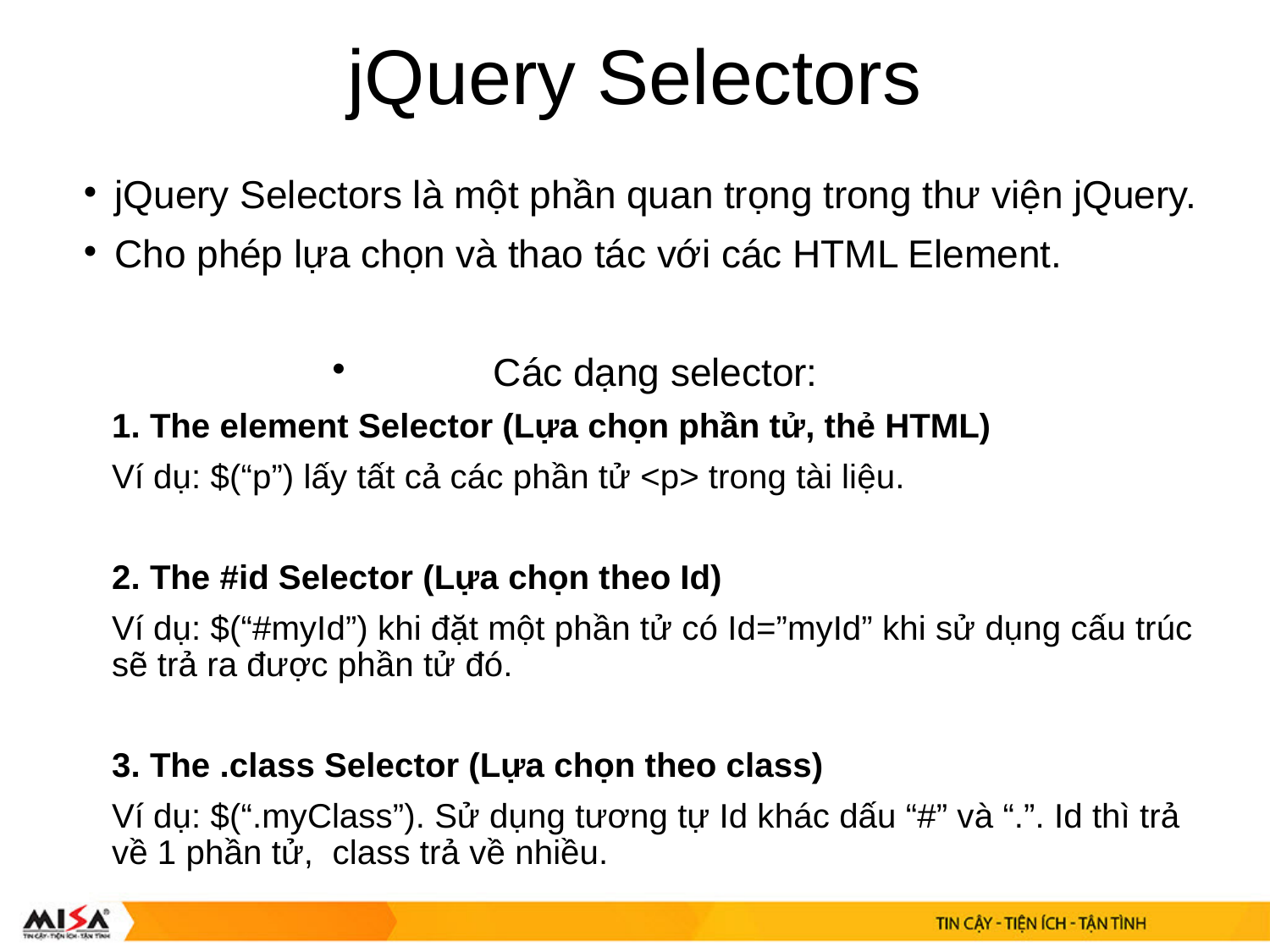

jQuery Selectors
jQuery Selectors là một phần quan trọng trong thư viện jQuery.
Cho phép lựa chọn và thao tác với các HTML Element.

Các dạng selector:
1. The element Selector (Lựa chọn phần tử, thẻ HTML)
Ví dụ: $(“p”) lấy tất cả các phần tử <p> trong tài liệu.

2. The #id Selector (Lựa chọn theo Id)
Ví dụ: $(“#myId”) khi đặt một phần tử có Id=”myId” khi sử dụng cấu trúc sẽ trả ra được phần tử đó.

3. The .class Selector (Lựa chọn theo class)
Ví dụ: $(“.myClass”). Sử dụng tương tự Id khác dấu “#” và “.”. Id thì trả về 1 phần tử,  class trả về nhiều.